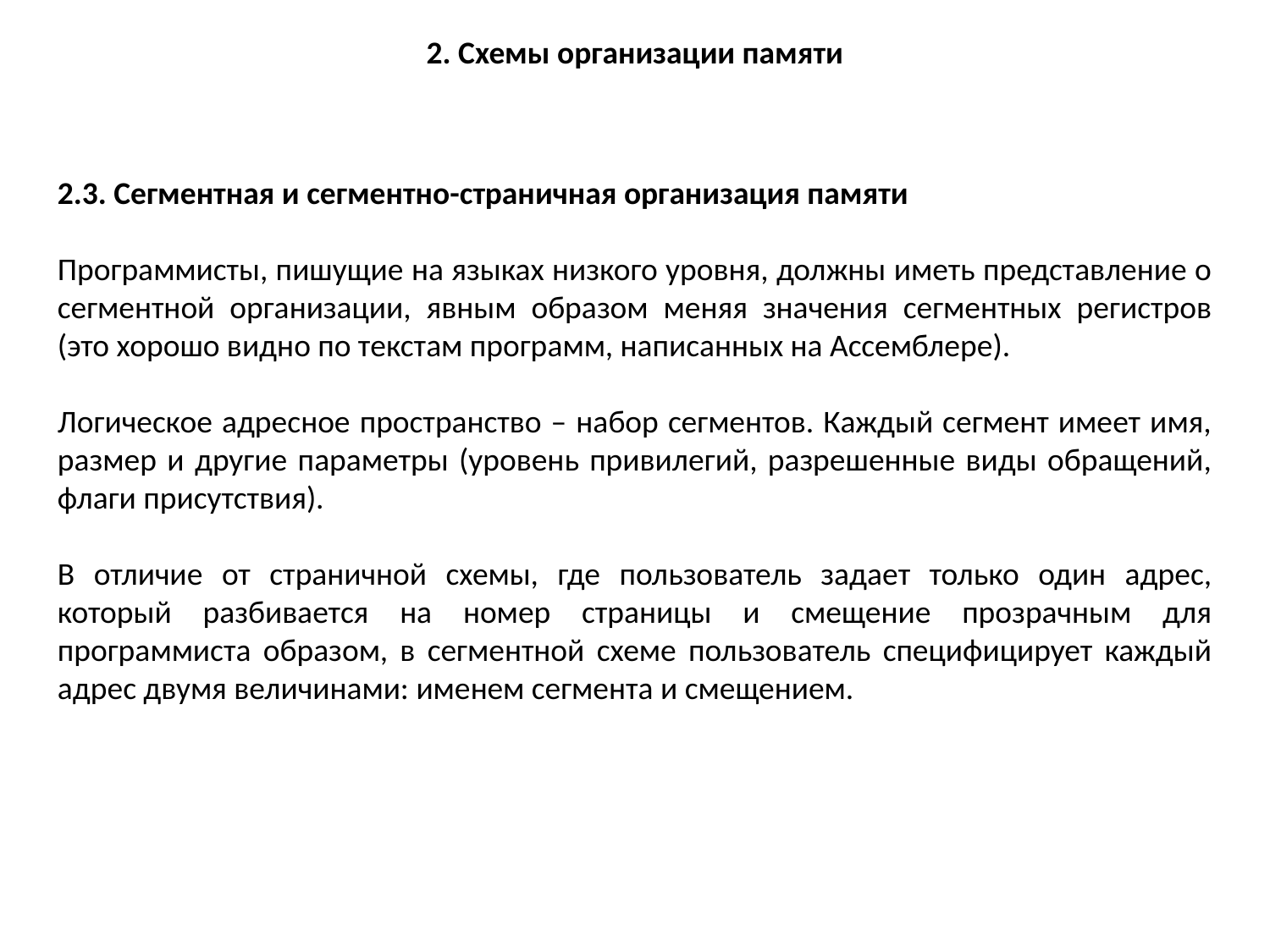

2. Схемы организации памяти
2.3. Сегментная и сегментно-страничная организация памяти

Программисты, пишущие на языках низкого уровня, должны иметь представление о сегментной организации, явным образом меняя значения сегментных регистров (это хорошо видно по текстам программ, написанных на Ассемблере).

Логическое адресное пространство – набор сегментов. Каждый сегмент имеет имя, размер и другие параметры (уровень привилегий, разрешенные виды обращений, флаги присутствия).

В отличие от страничной схемы, где пользователь задает только один адрес, который разбивается на номер страницы и смещение прозрачным для программиста образом, в сегментной схеме пользователь специфицирует каждый адрес двумя величинами: именем сегмента и смещением.